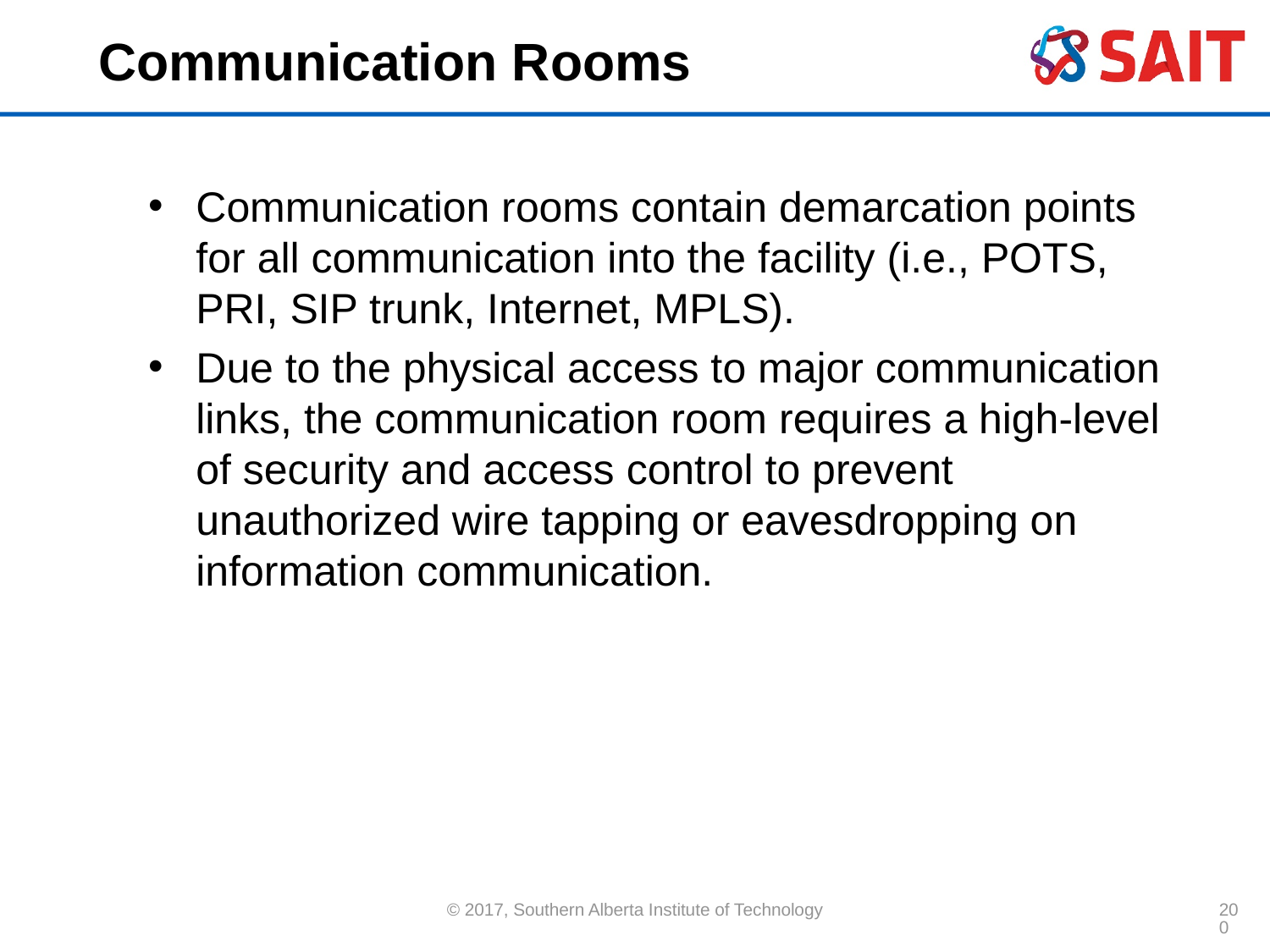

# Communication Rooms
Communication rooms contain demarcation points for all communication into the facility (i.e., POTS, PRI, SIP trunk, Internet, MPLS).
Due to the physical access to major communication links, the communication room requires a high-level of security and access control to prevent unauthorized wire tapping or eavesdropping on information communication.